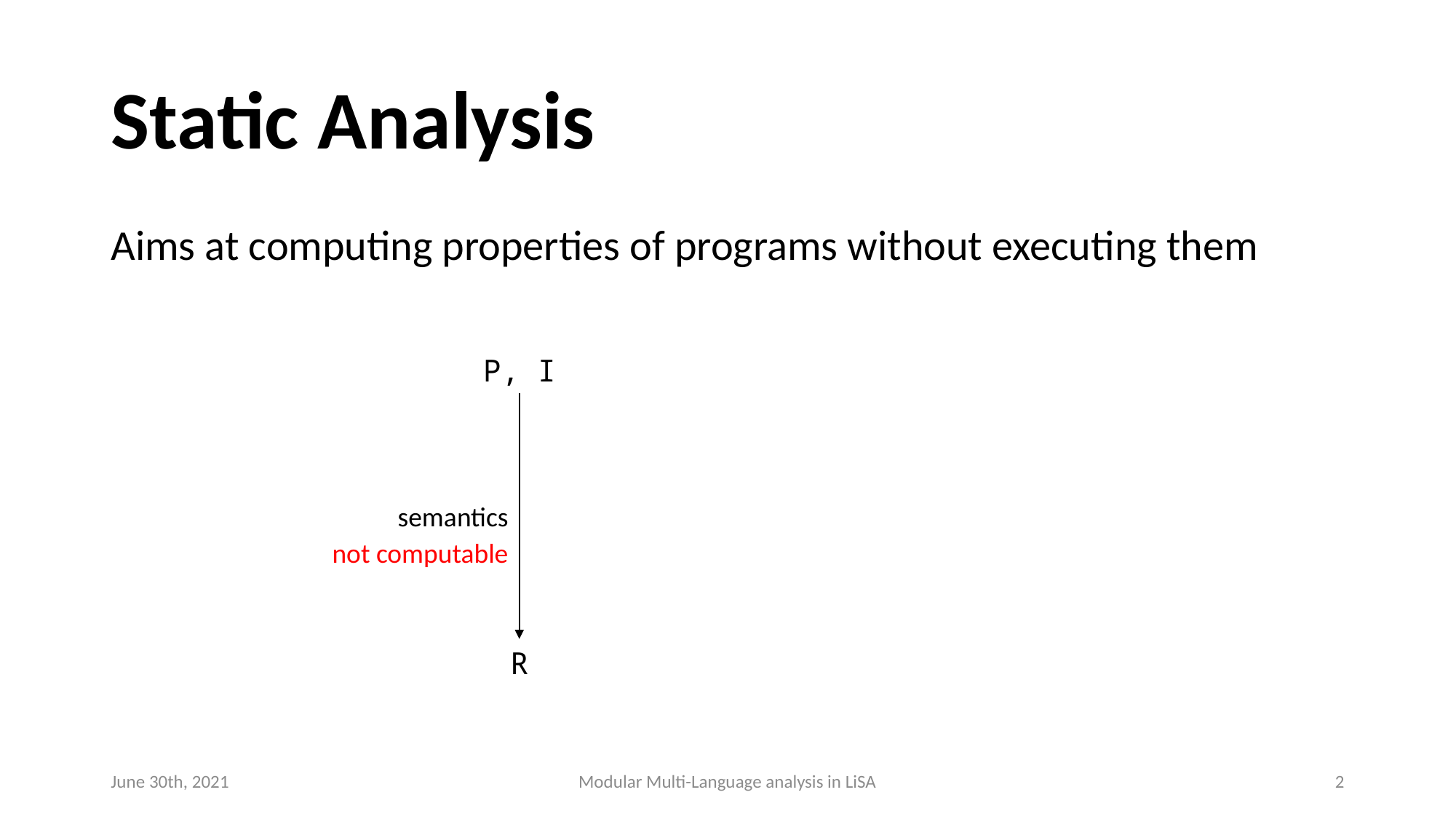

# Static Analysis
Aims at computing properties of programs without executing them

P, I
semantics
not computable
R
June 30th, 2021
Modular Multi-Language analysis in LiSA
2